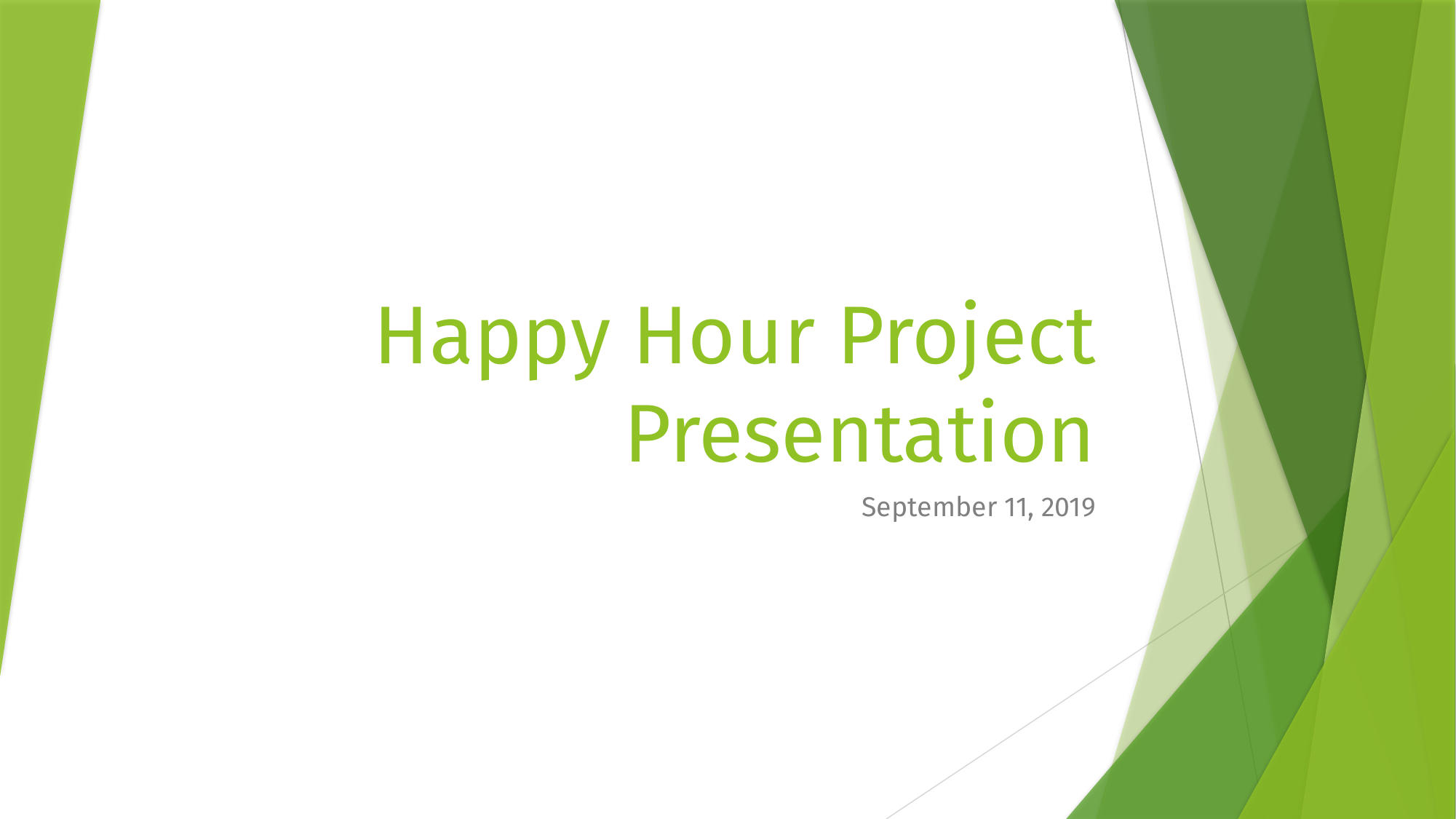

# Happy Hour Project Presentation
September 11, 2019